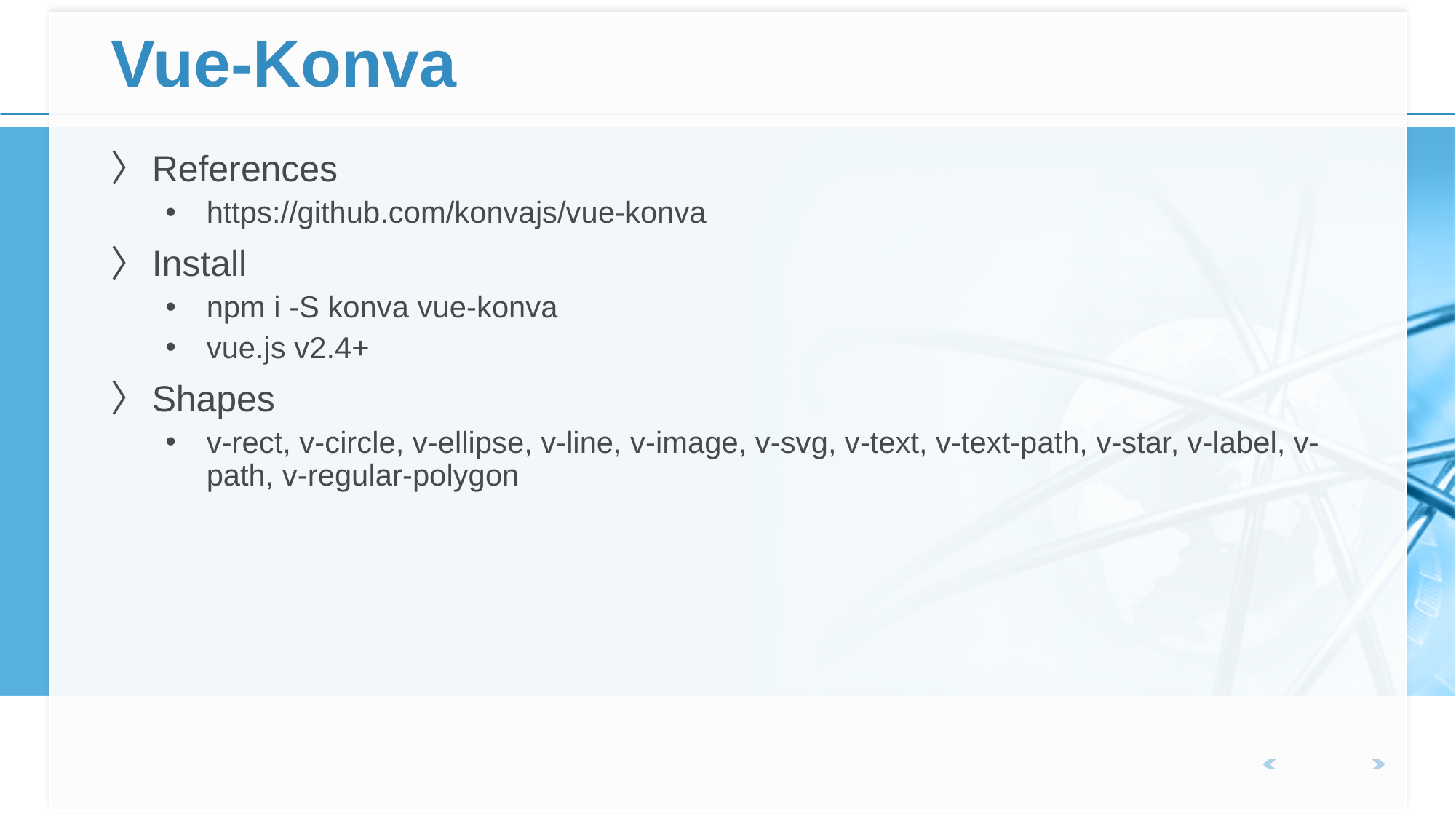

# Vue-Konva
References
https://github.com/konvajs/vue-konva
Install
npm i -S konva vue-konva
vue.js v2.4+
Shapes
v-rect, v-circle, v-ellipse, v-line, v-image, v-svg, v-text, v-text-path, v-star, v-label, v-path, v-regular-polygon